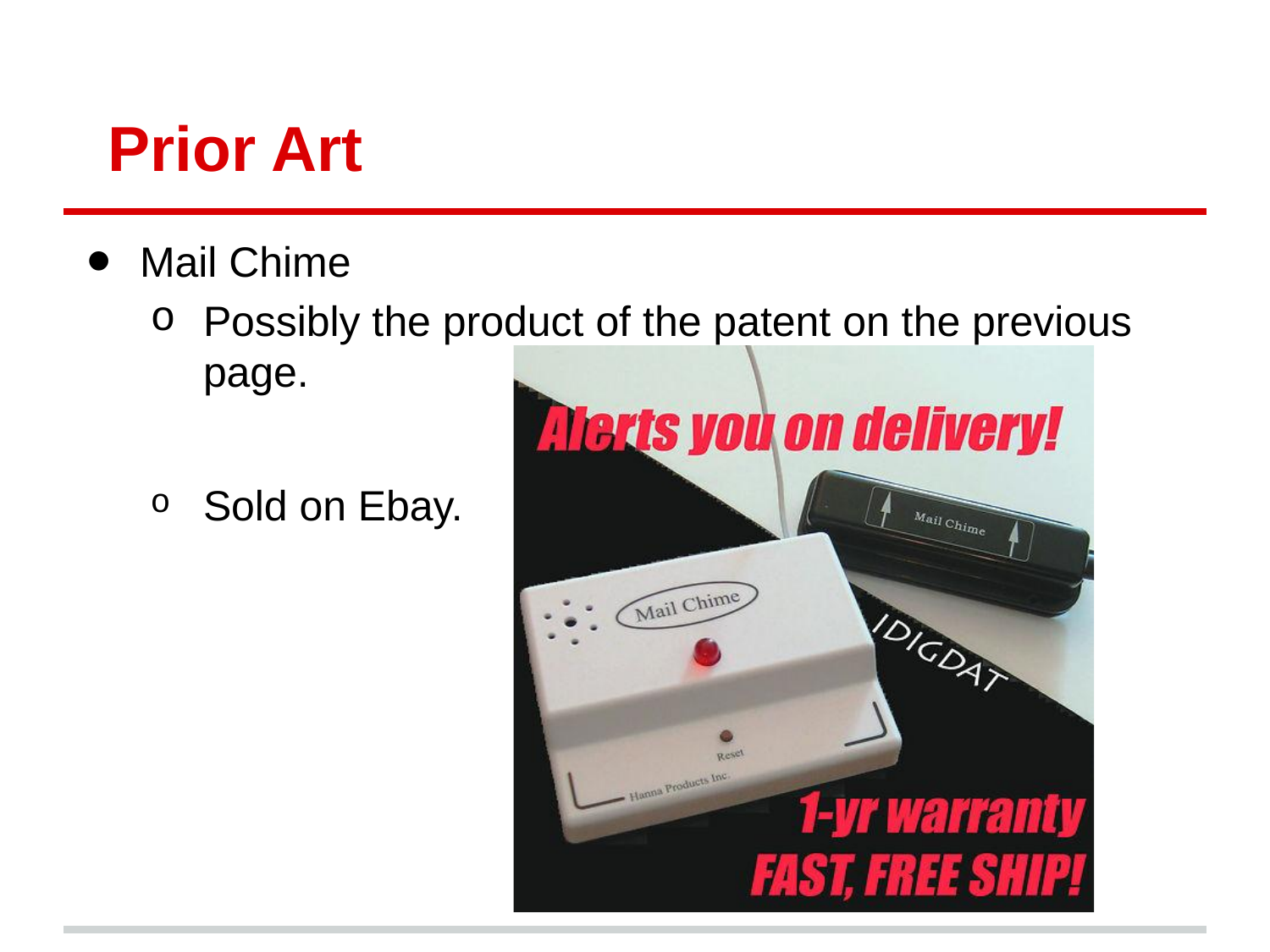

# Prior Art
Mail Chime
Possibly the product of the patent on the previous page.

Sold on Ebay.